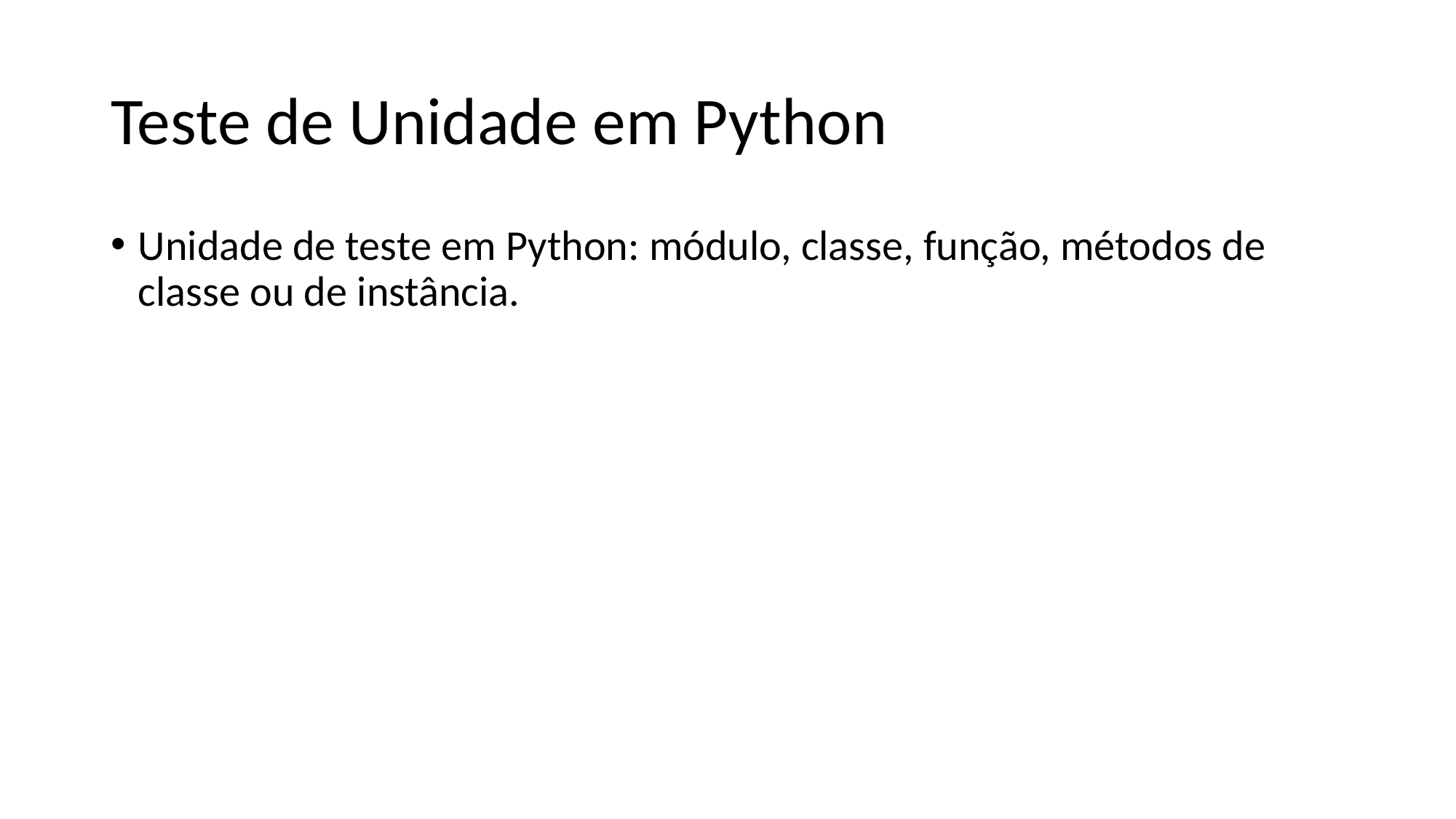

# Teste de Unidade em Python
Unidade de teste em Python: módulo, classe, função, métodos de classe ou de instância.